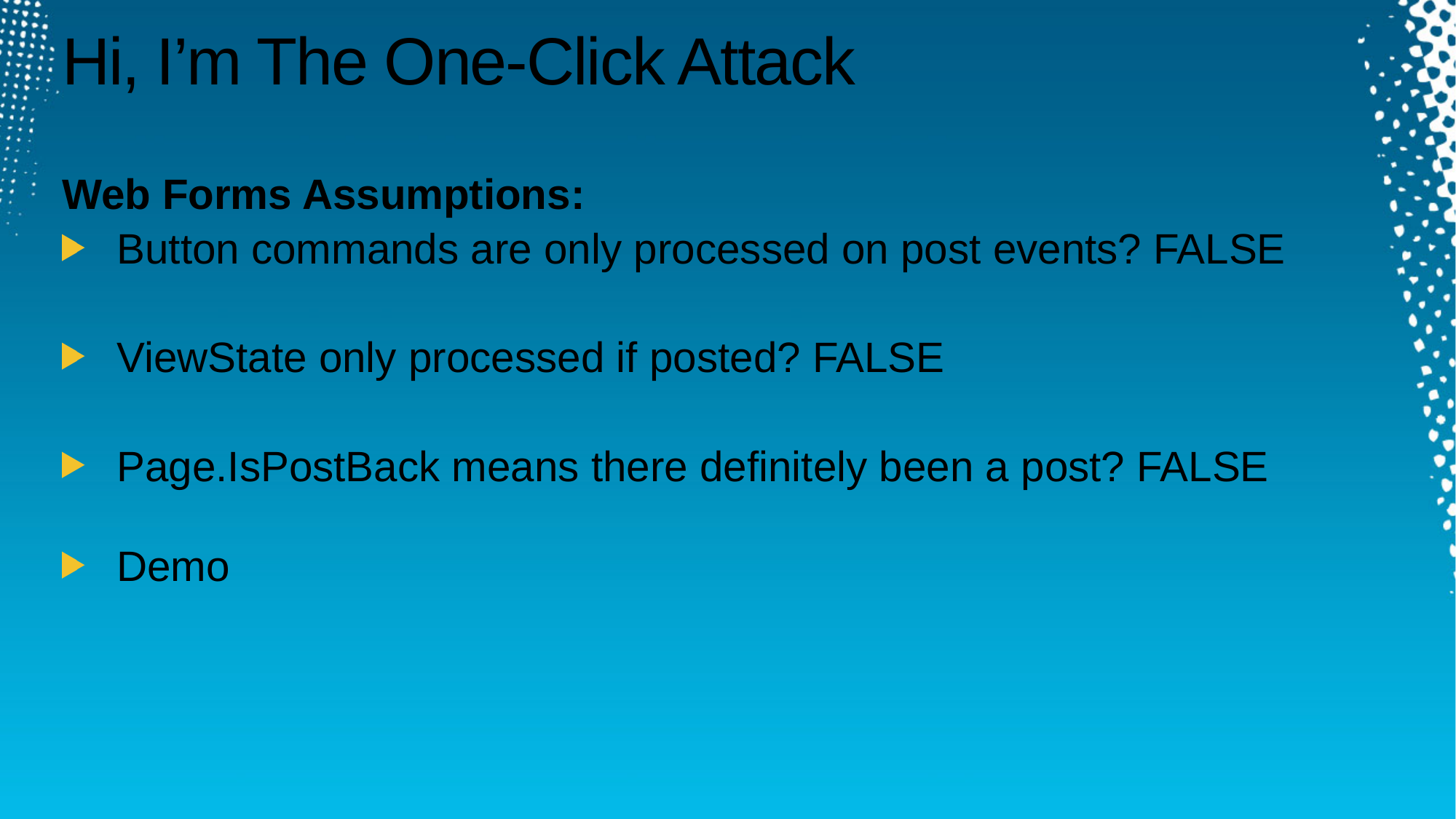

# Hi, I’m The One-Click Attack
Web Forms Assumptions:
Button commands are only processed on post events? FALSE

ViewState only processed if posted? FALSE

Page.IsPostBack means there definitely been a post? FALSE
Demo